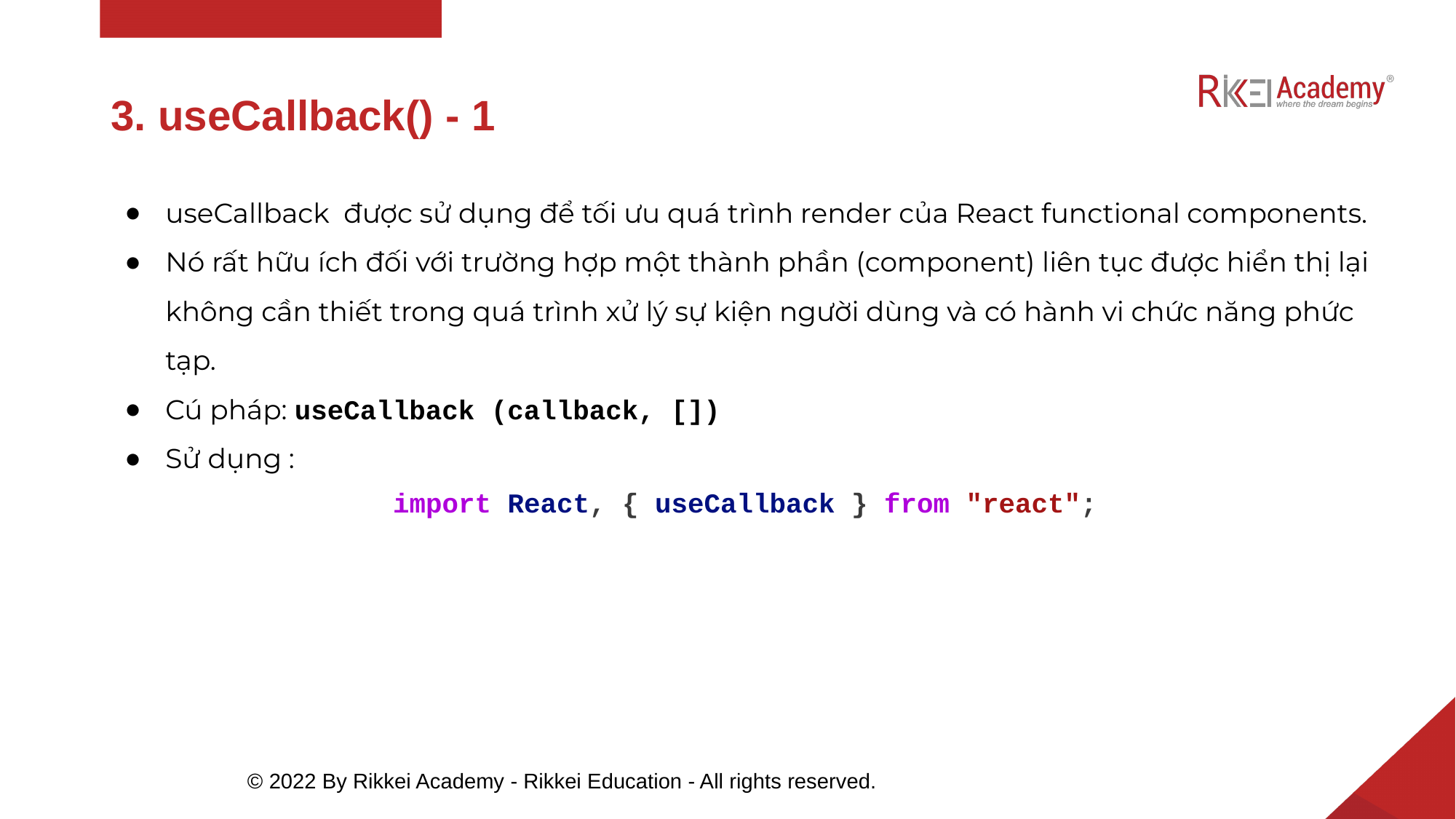

# 3. useCallback() - 1
useCallback  được sử dụng để tối ưu quá trình render của React functional components.
Nó rất hữu ích đối với trường hợp một thành phần (component) liên tục được hiển thị lại không cần thiết trong quá trình xử lý sự kiện người dùng và có hành vi chức năng phức tạp.
Cú pháp: useCallback (callback, [])
Sử dụng :
import React, { useCallback } from "react";